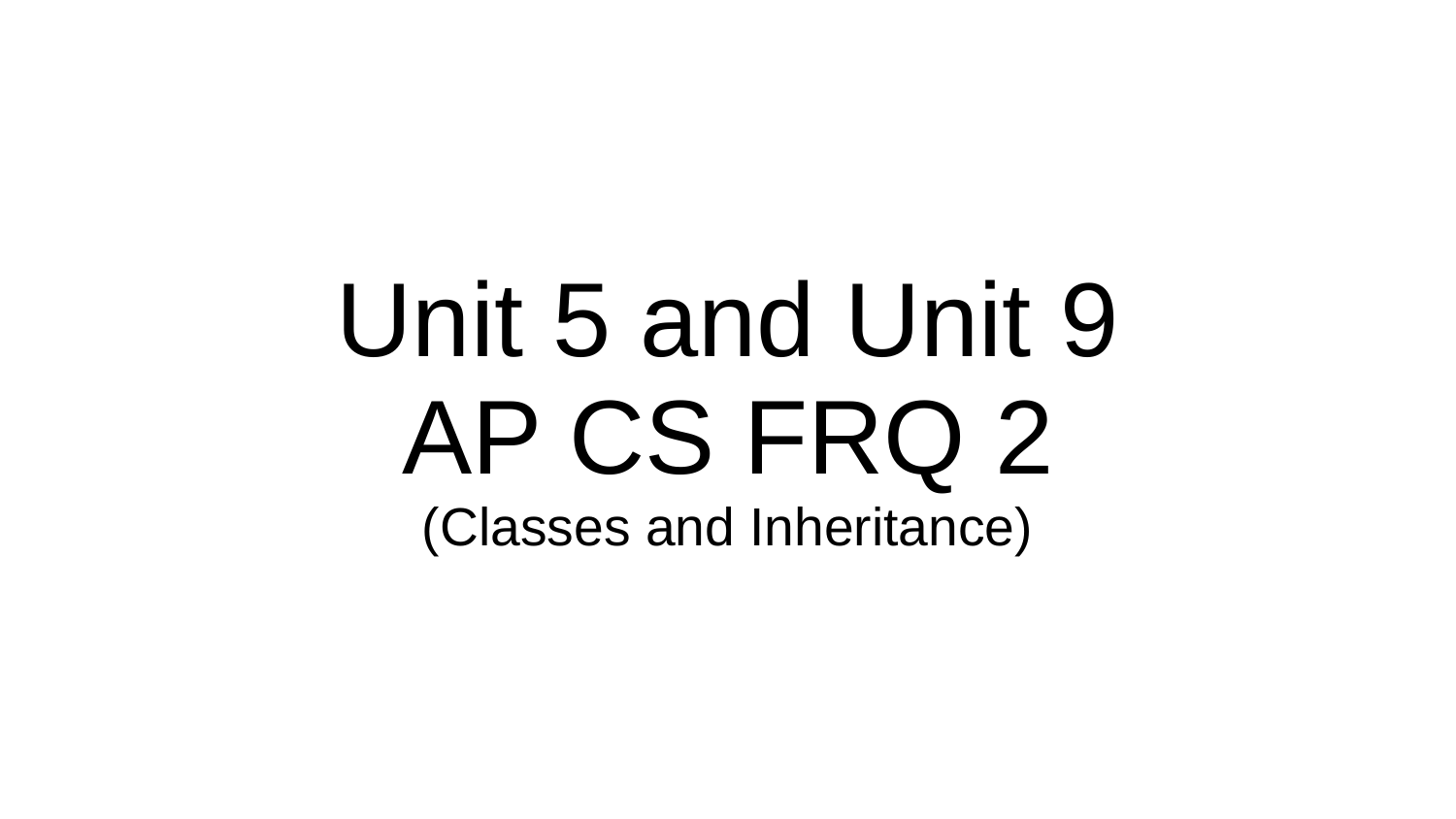

# Unit 5 and Unit 9
AP CS FRQ 2
(Classes and Inheritance)